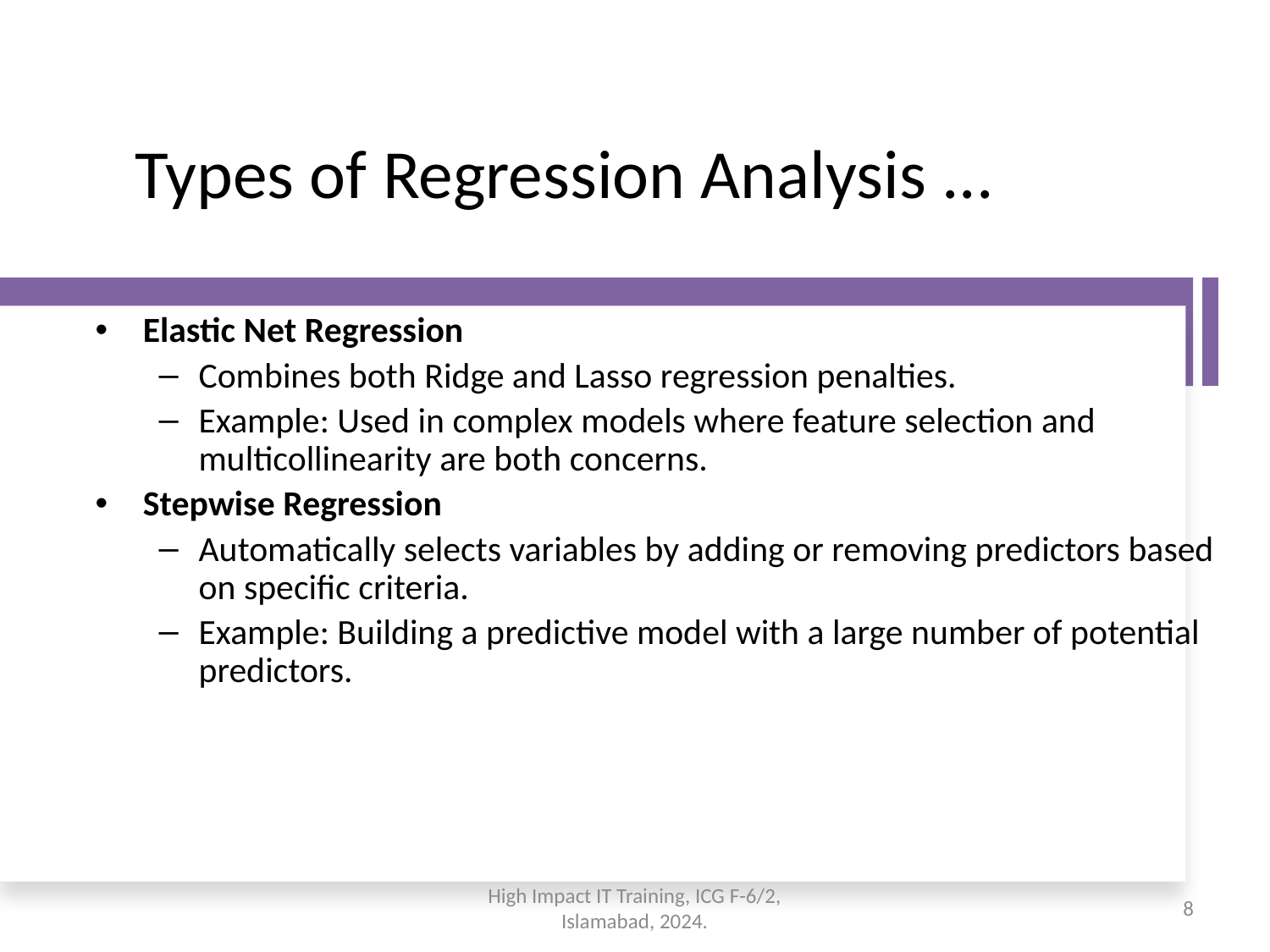

# Types of Regression Analysis ...

Elastic Net Regression
Combines both Ridge and Lasso regression penalties.
Example: Used in complex models where feature selection and multicollinearity are both concerns.
Stepwise Regression
Automatically selects variables by adding or removing predictors based on specific criteria.
Example: Building a predictive model with a large number of potential predictors.
High Impact IT Training, ICG F-6/2, Islamabad, 2024.
8